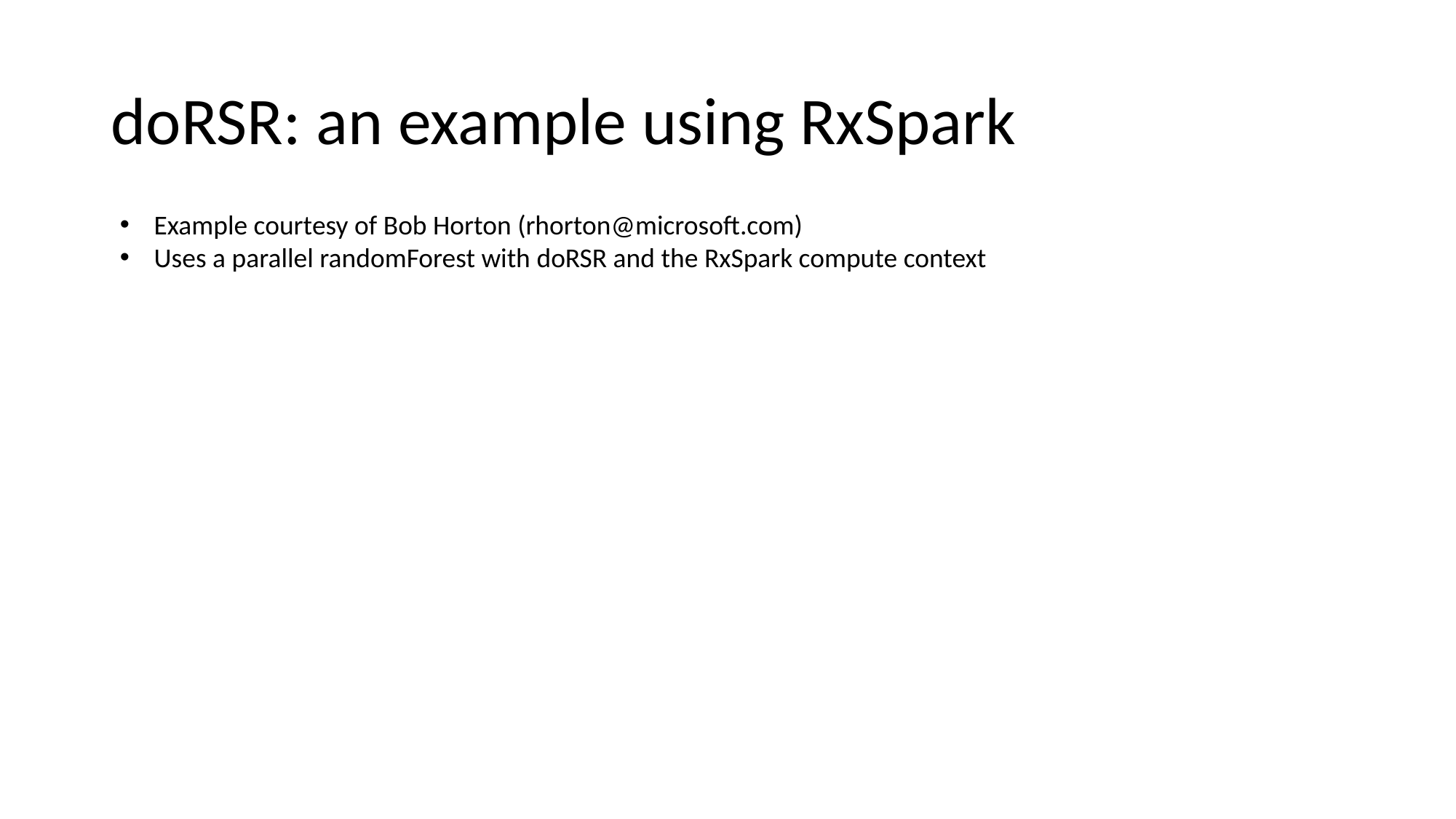

# doRSR: an example using RxSpark
Example courtesy of Bob Horton (rhorton@microsoft.com)
Uses a parallel randomForest with doRSR and the RxSpark compute context